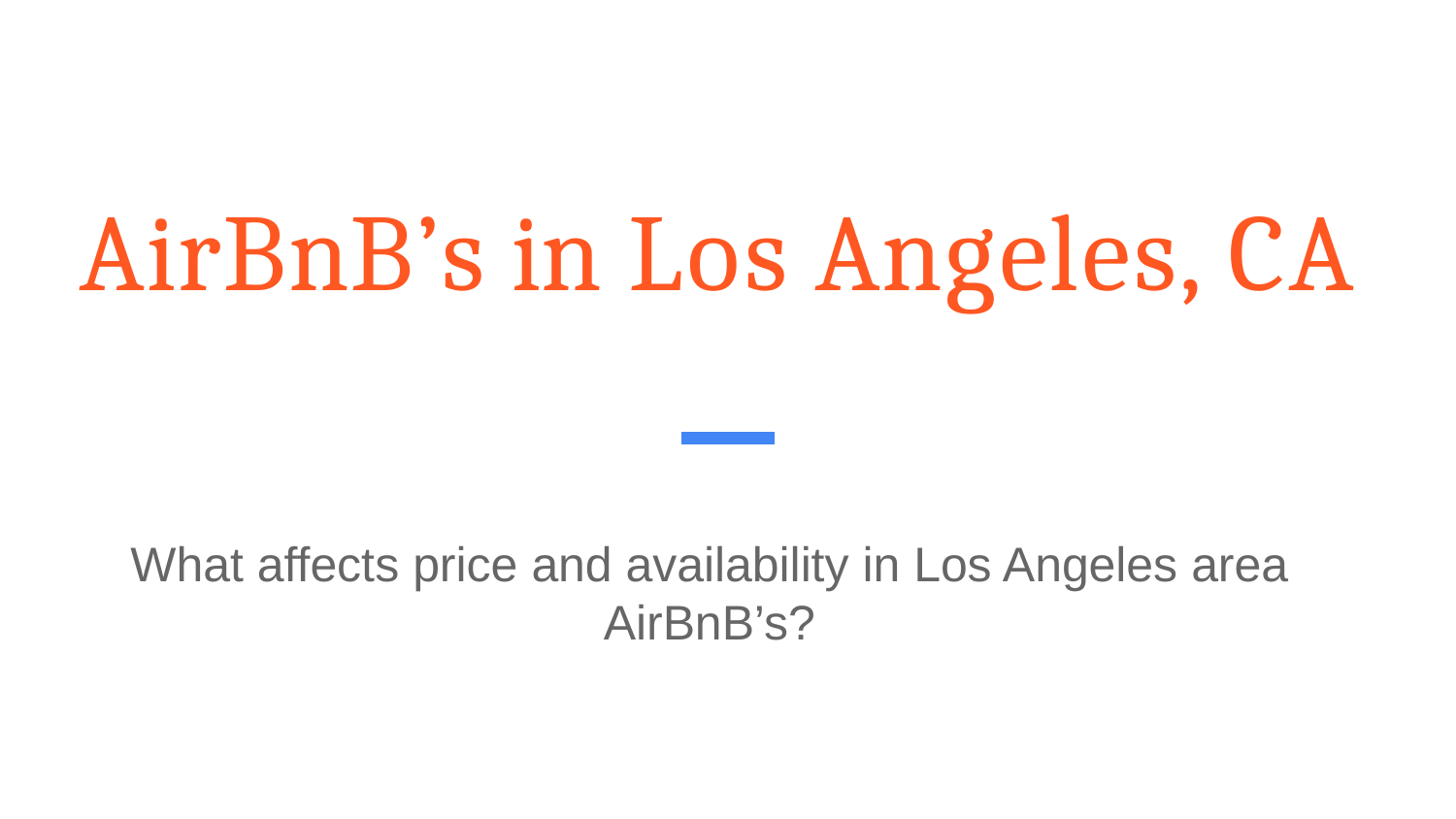

# AirBnB’s in Los Angeles, CA

What affects price and availability in Los Angeles area AirBnB’s?